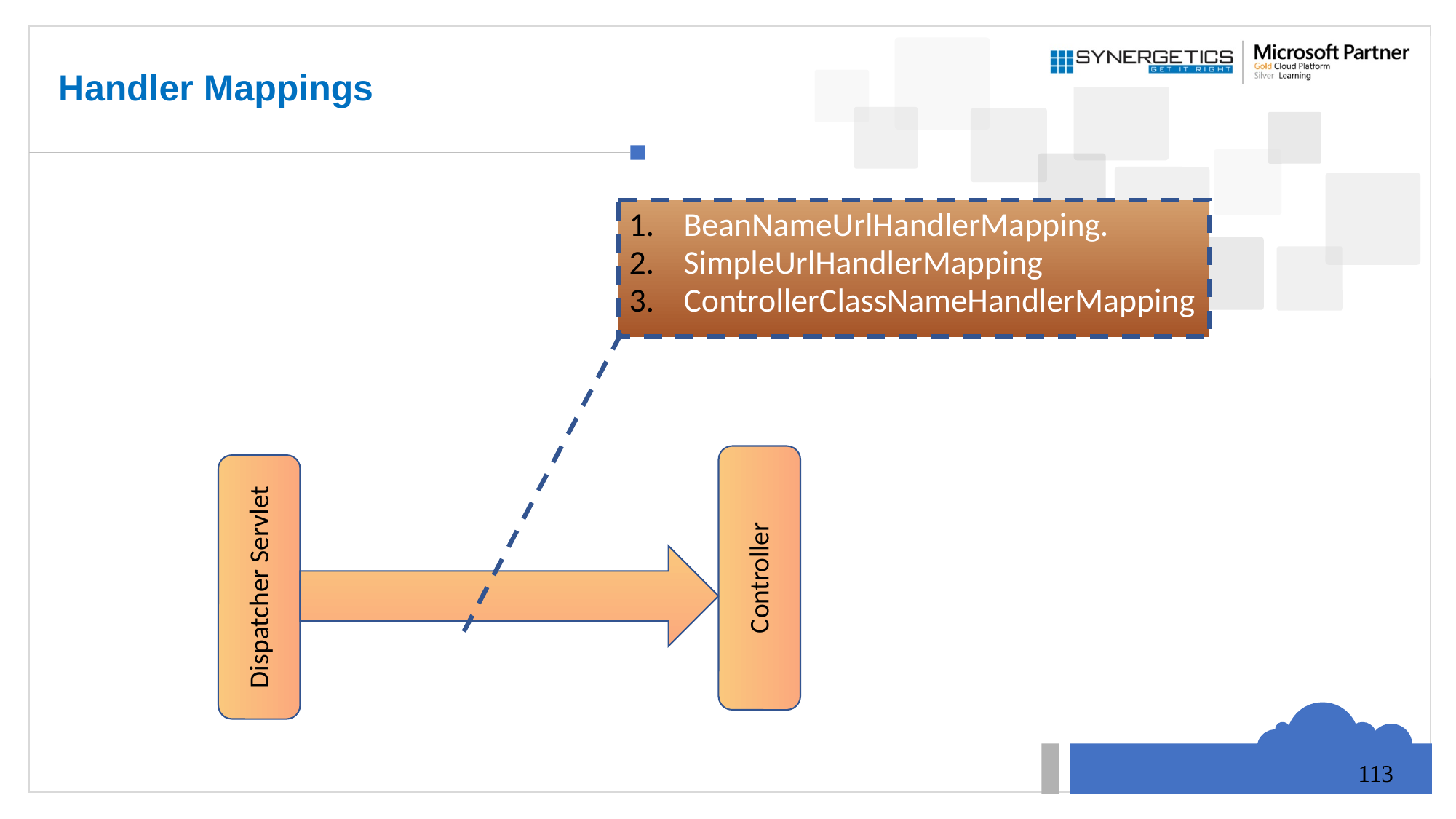

# Handler Mappings
BeanNameUrlHandlerMapping.
SimpleUrlHandlerMapping
ControllerClassNameHandlerMapping
Controller
Dispatcher Servlet